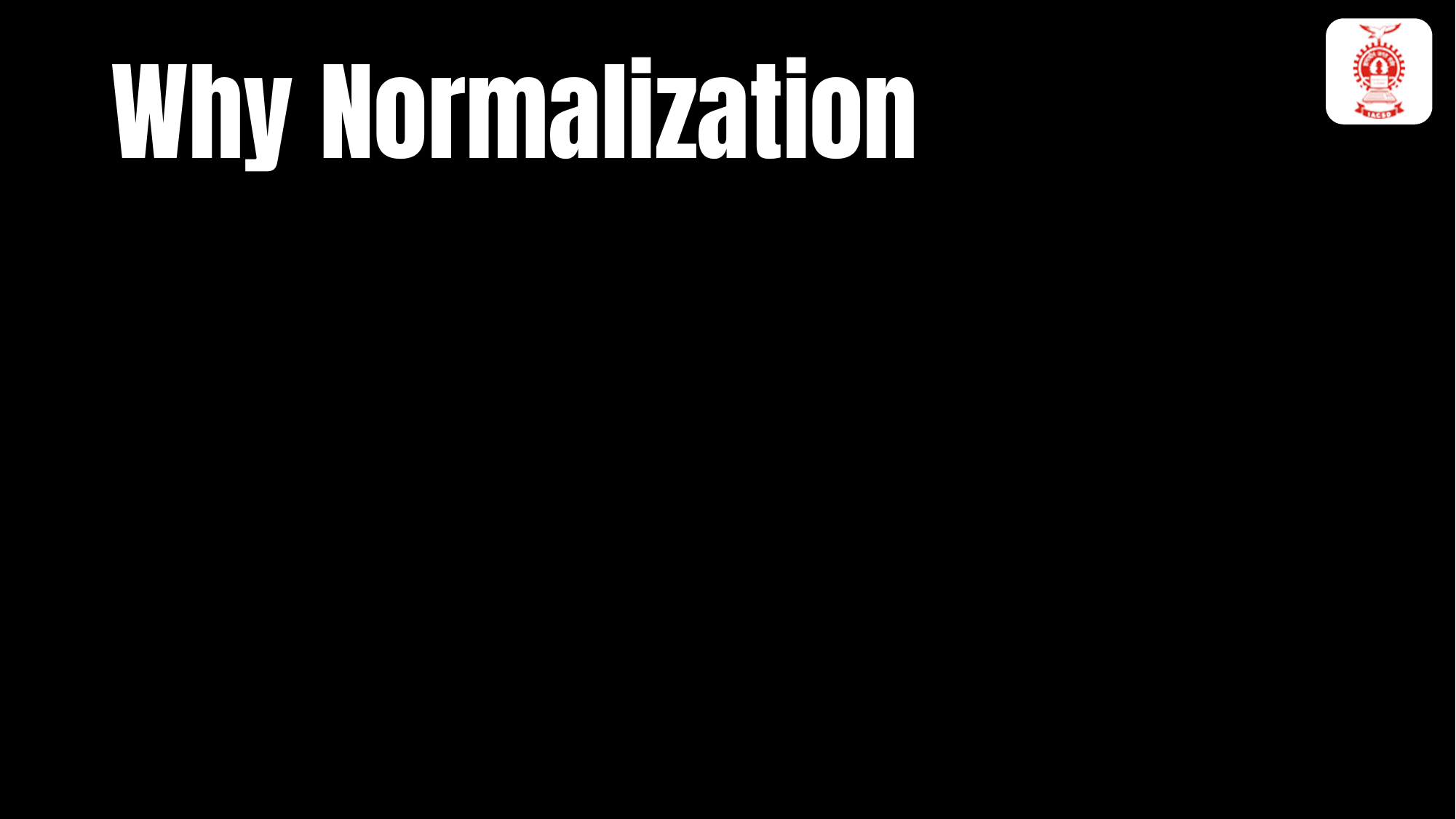

Why Normalization
TOPIC TO DISCUSS
Data Integrity
Storage Efficiency
Data Consistency
Query Optimization
Flexibility and Scalability
Simplified Maintenance
NORMALIZATION
NORMAL FORMS
RELATIONS
ER-DIAGRAM